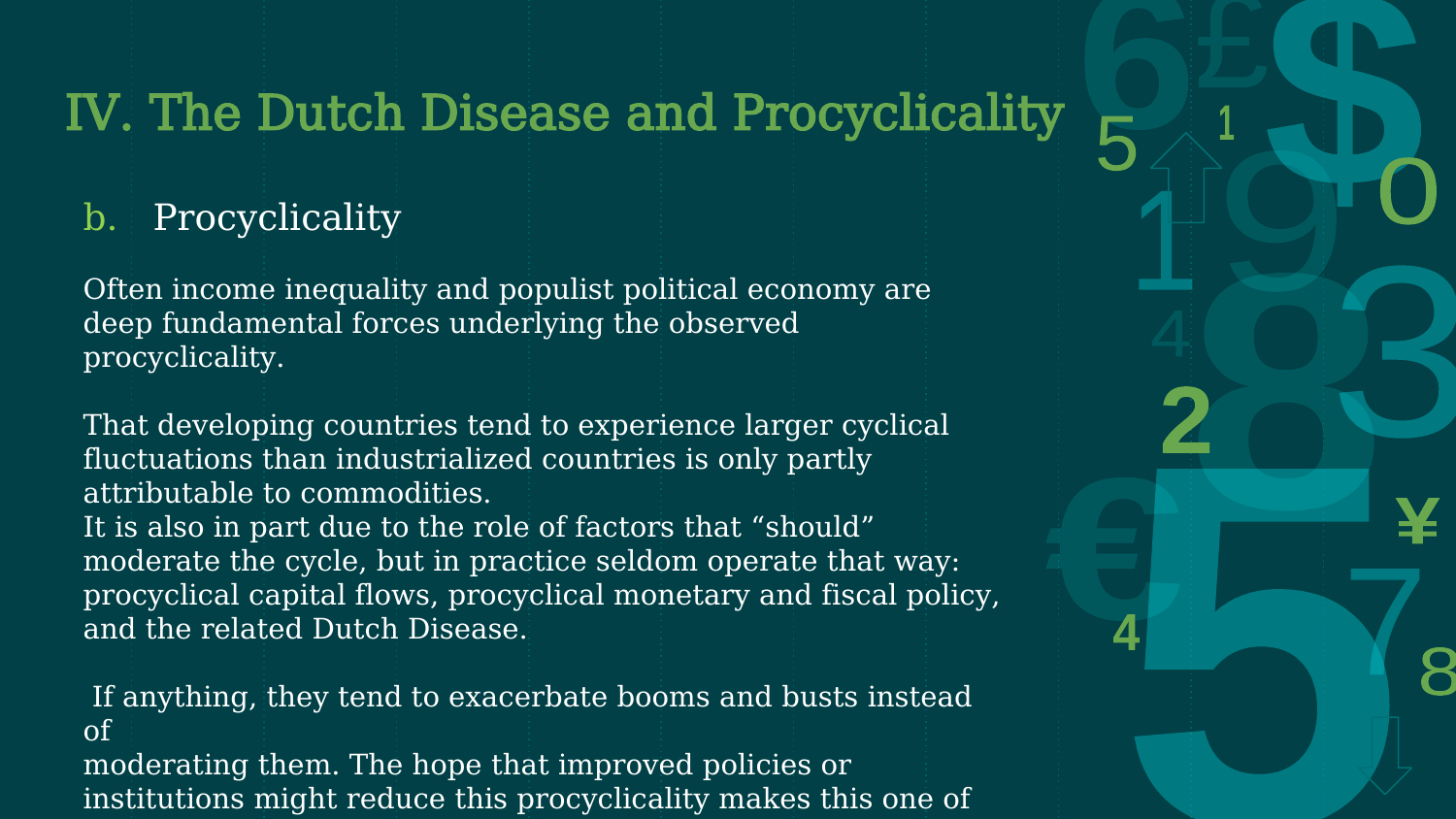

# IV. The Dutch Disease and Procyclicality

b.   Procyclicality

Often income inequality and populist political economy are deep fundamental forces underlying the observed procyclicality.

That developing countries tend to experience larger cyclical fluctuations than industrialized countries is only partly attributable to commodities.
It is also in part due to the role of factors that “should” moderate the cycle, but in practice seldom operate that way: procyclical capital flows, procyclical monetary and fiscal policy, and the related Dutch Disease.

 If anything, they tend to exacerbate booms and busts instead of
moderating them. The hope that improved policies or institutions might reduce this procyclicality makes this one of the most potentially fruitful avenues of research in emerging market macroeconomics.